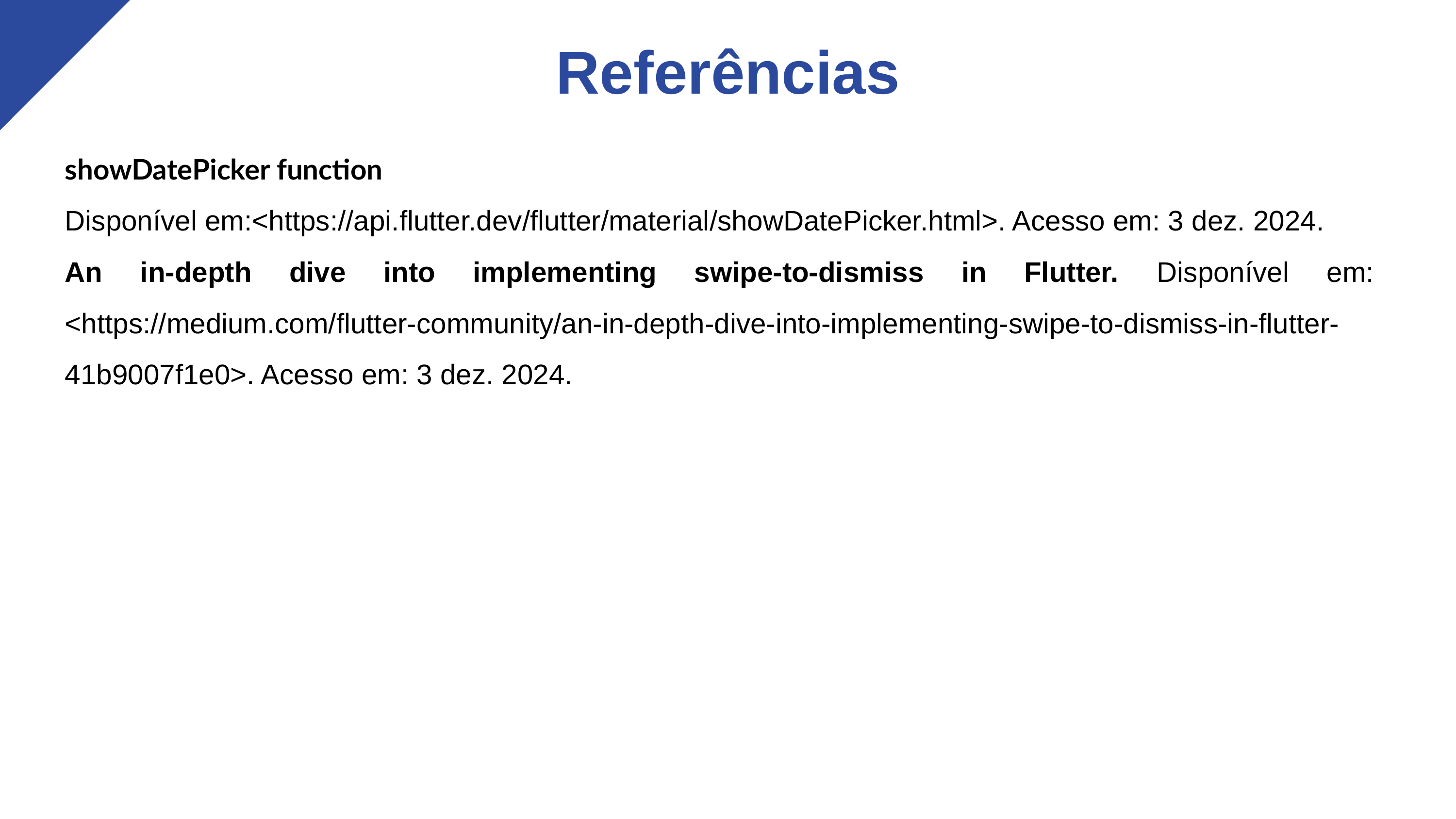

Referências
showDatePicker function
Disponível em:<https://api.flutter.dev/flutter/material/showDatePicker.html>. Acesso em: 3 dez. 2024.
An in-depth dive into implementing swipe-to-dismiss in Flutter. Disponível em: <https://medium.com/flutter-community/an-in-depth-dive-into-implementing-swipe-to-dismiss-in-flutter-41b9007f1e0>. Acesso em: 3 dez. 2024.